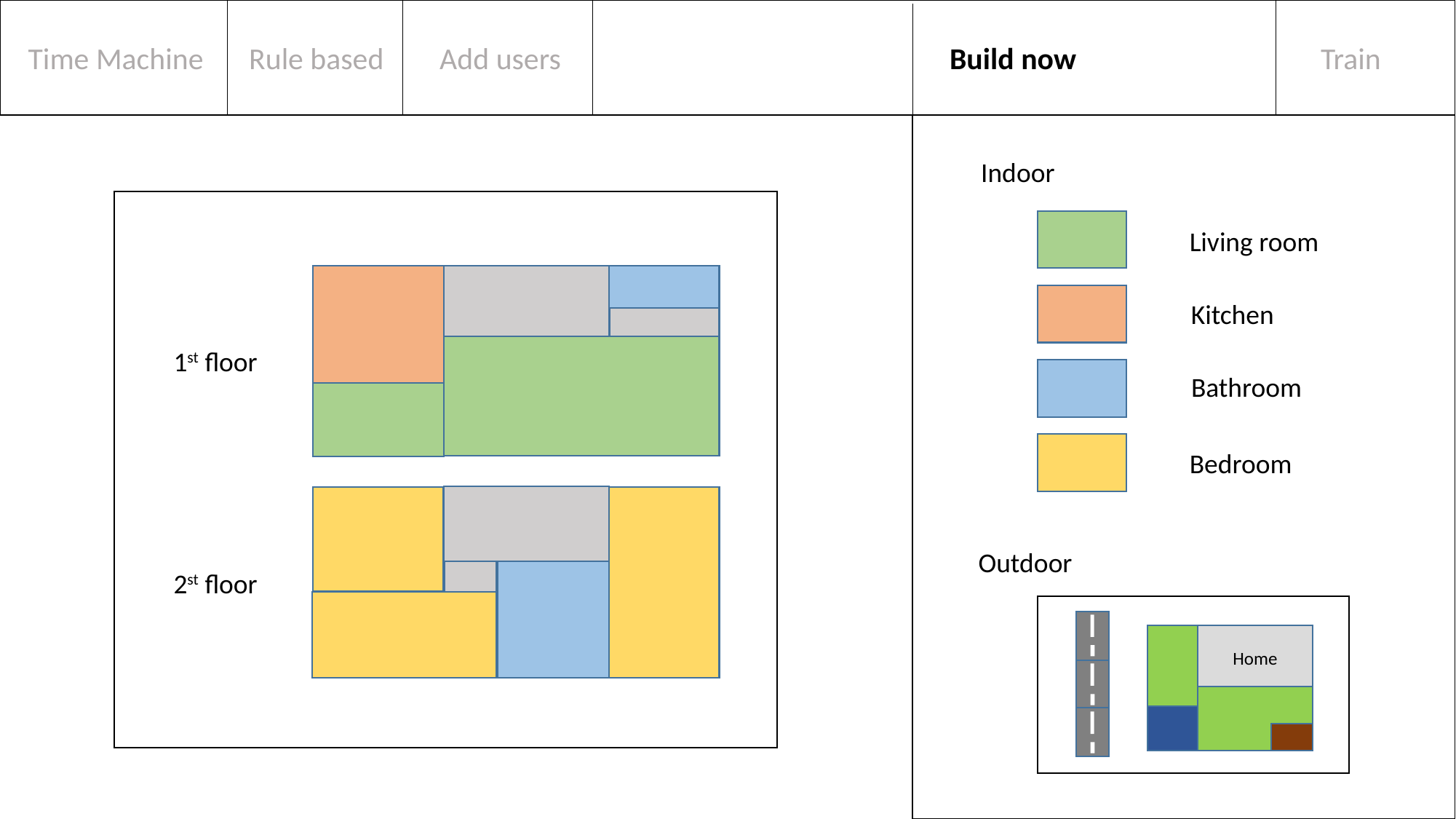

Time Machine
Rule based
Add users
Build now
Train

Indoor

Living room

Kitchen

1st floor

Bathroom

Bedroom

Outdoor
2st floor

Home